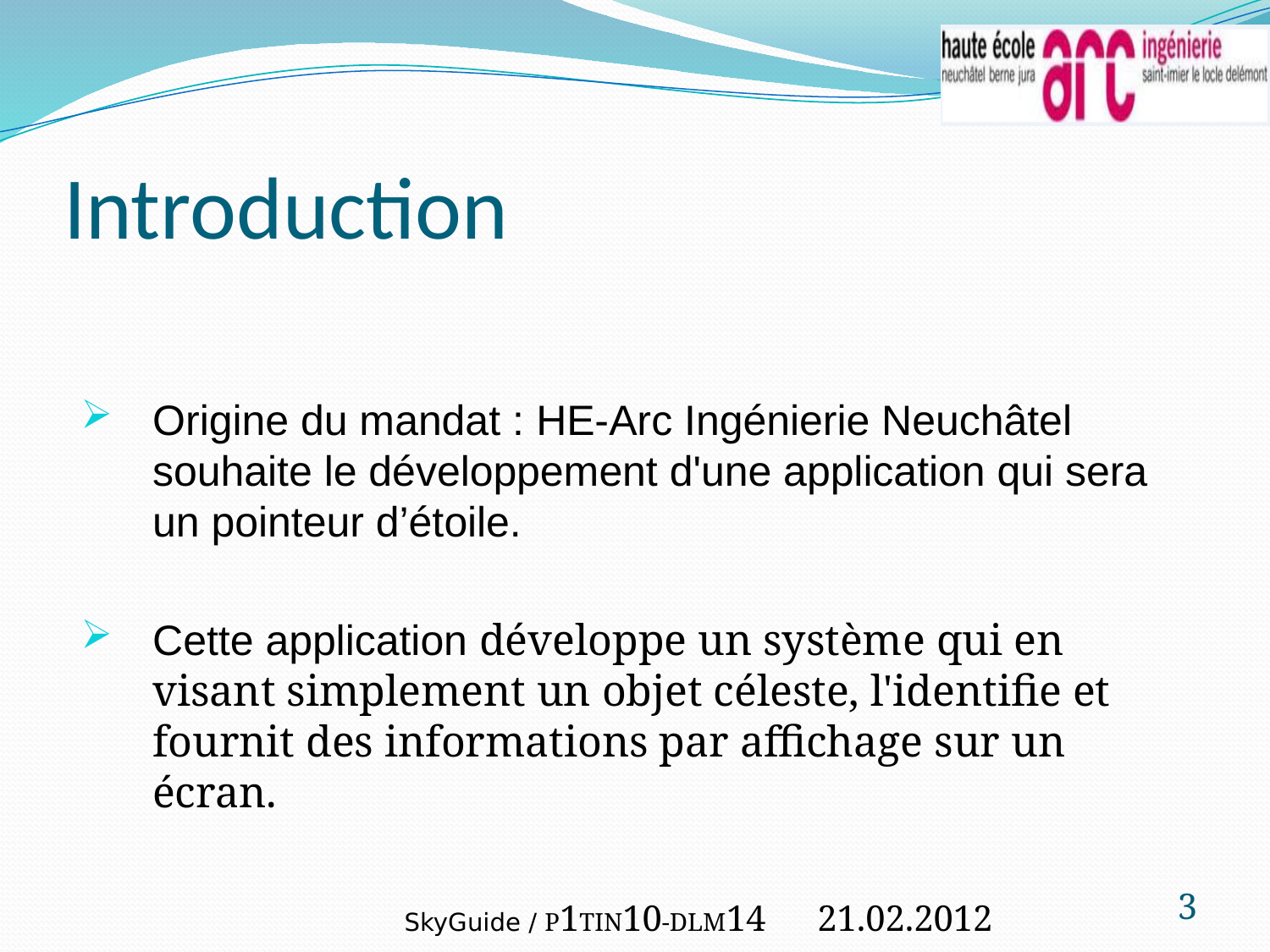

# Introduction

Origine du mandat : HE-Arc Ingénierie Neuchâtel souhaite le développement d'une application qui sera un pointeur d’étoile.

Cette application développe un système qui en visant simplement un objet céleste, l'identifie et fournit des informations par affichage sur un écran.

3
21.02.2012